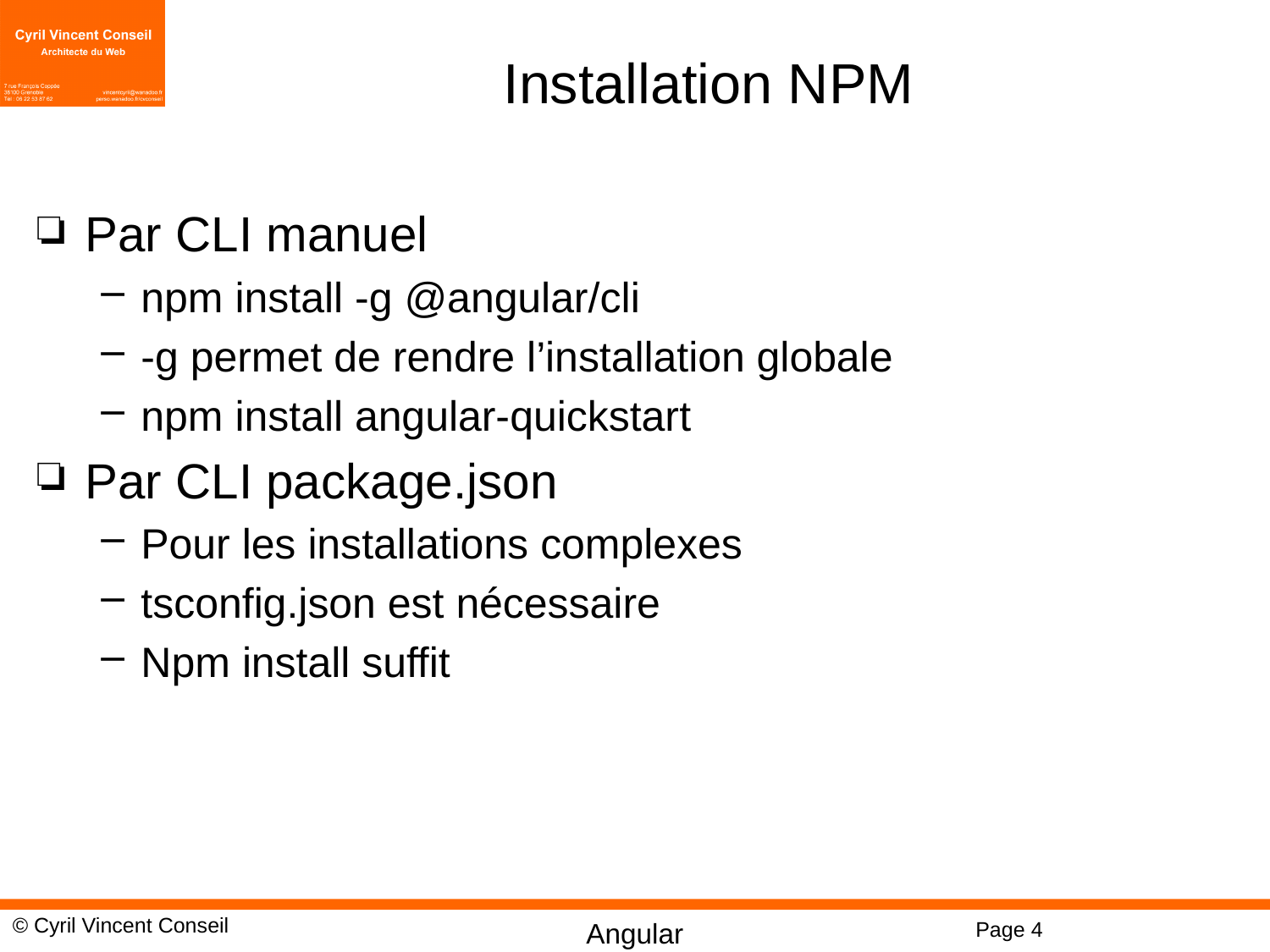

# Installation NPM
Par CLI manuel
npm install -g @angular/cli
-g permet de rendre l’installation globale
npm install angular-quickstart
Par CLI package.json
Pour les installations complexes
tsconfig.json est nécessaire
Npm install suffit